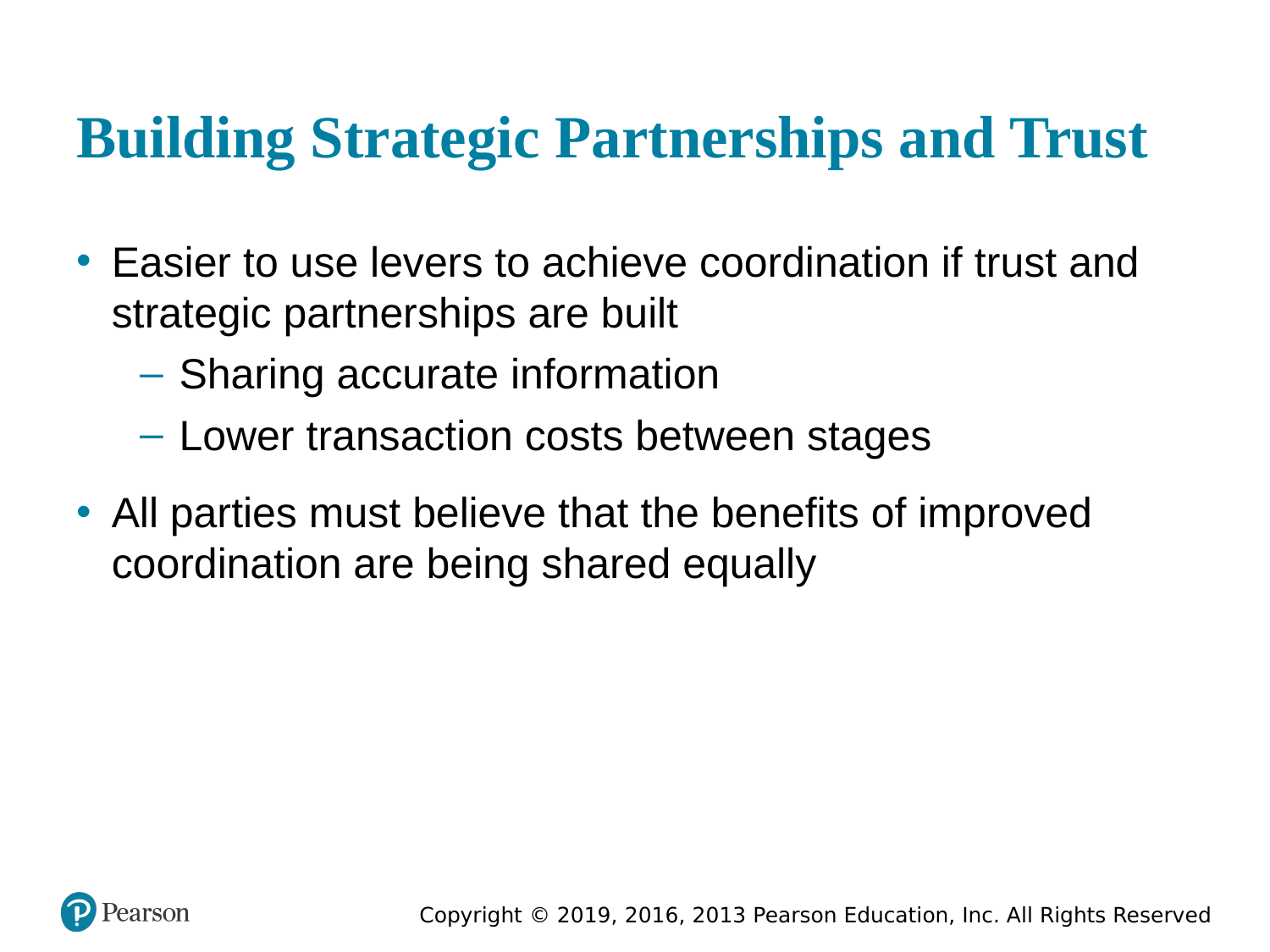

# Building Strategic Partnerships and Trust
Easier to use levers to achieve coordination if trust and strategic partnerships are built
Sharing accurate information
Lower transaction costs between stages
All parties must believe that the benefits of improved coordination are being shared equally